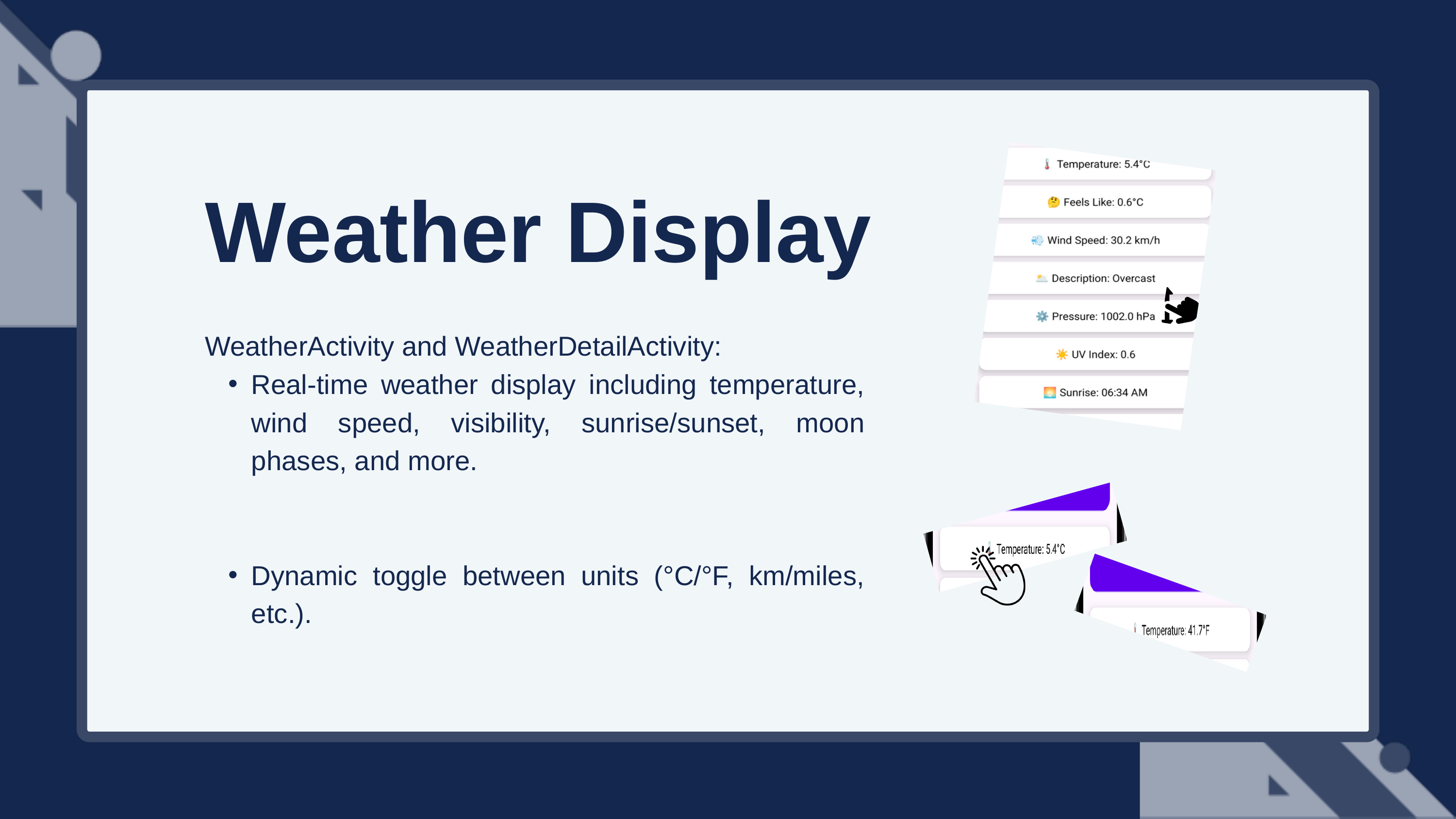

Weather Display

WeatherActivity and WeatherDetailActivity:
Real-time weather display including temperature, wind speed, visibility, sunrise/sunset, moon phases, and more.

Dynamic toggle between units (°C/°F, km/miles, etc.).